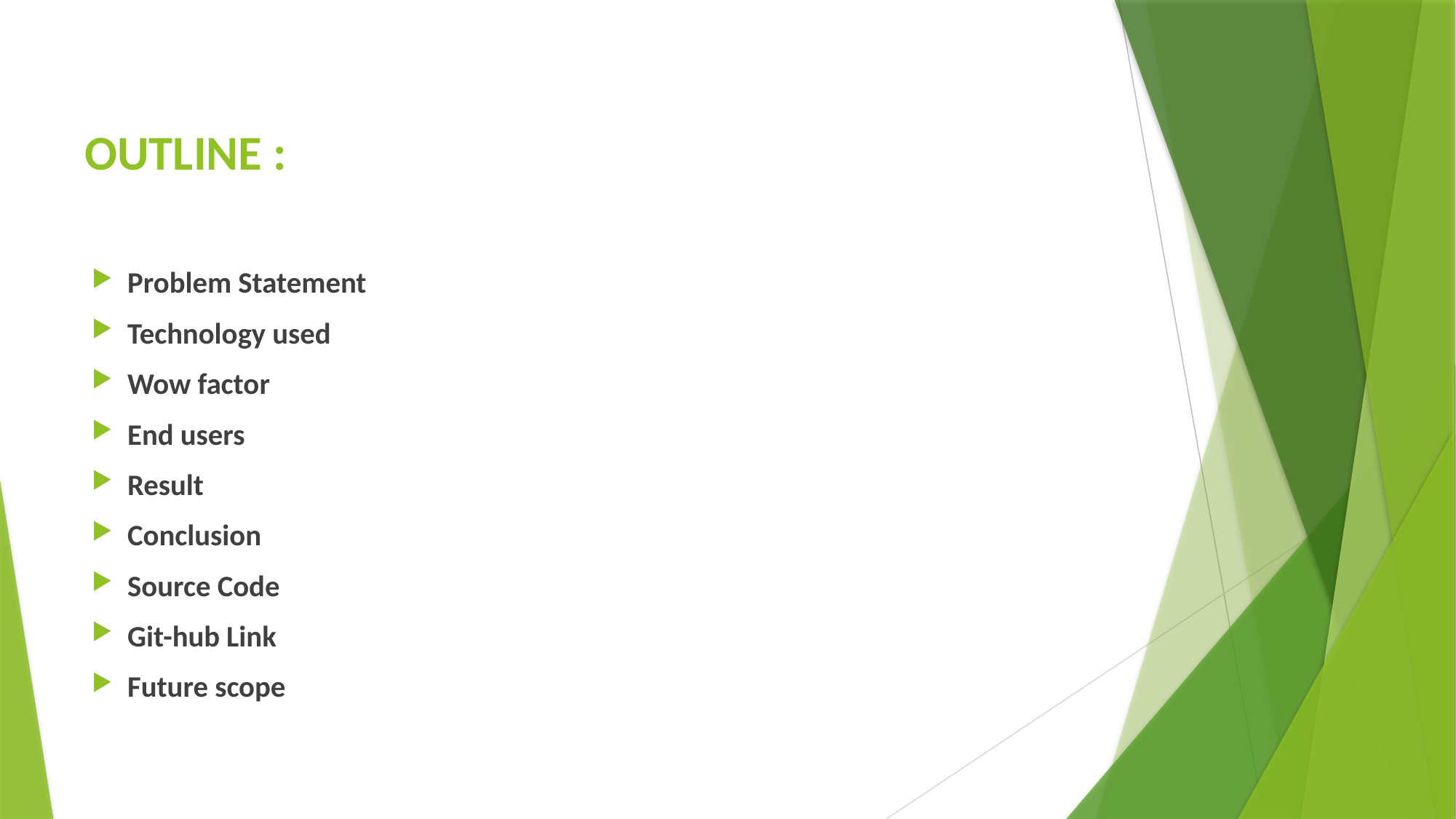

# OUTLINE :
Problem Statement
Technology used
Wow factor
End users
Result
Conclusion
Source Code
Git-hub Link
Future scope